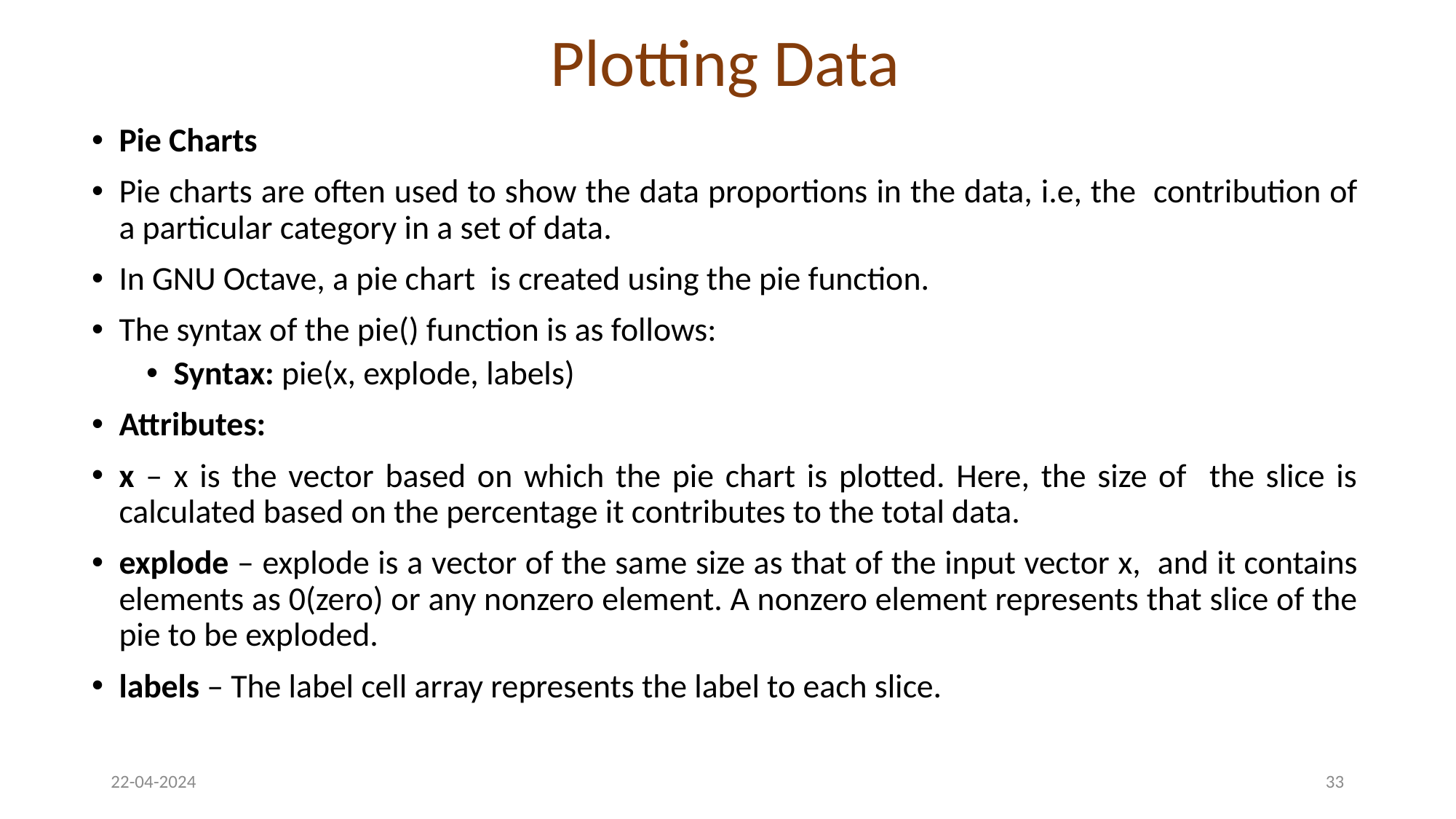

# Plotting Data
Pie Charts
Pie charts are often used to show the data proportions in the data, i.e, the  contribution of a particular category in a set of data.
In GNU Octave, a pie chart  is created using the pie function.
The syntax of the pie() function is as follows:
Syntax: pie(x, explode, labels)
Attributes:
x – x is the vector based on which the pie chart is plotted. Here, the size of  the slice is calculated based on the percentage it contributes to the total data.
explode – explode is a vector of the same size as that of the input vector x,  and it contains elements as 0(zero) or any nonzero element. A nonzero element represents that slice of the pie to be exploded.
labels – The label cell array represents the label to each slice.

22-04-2024
33